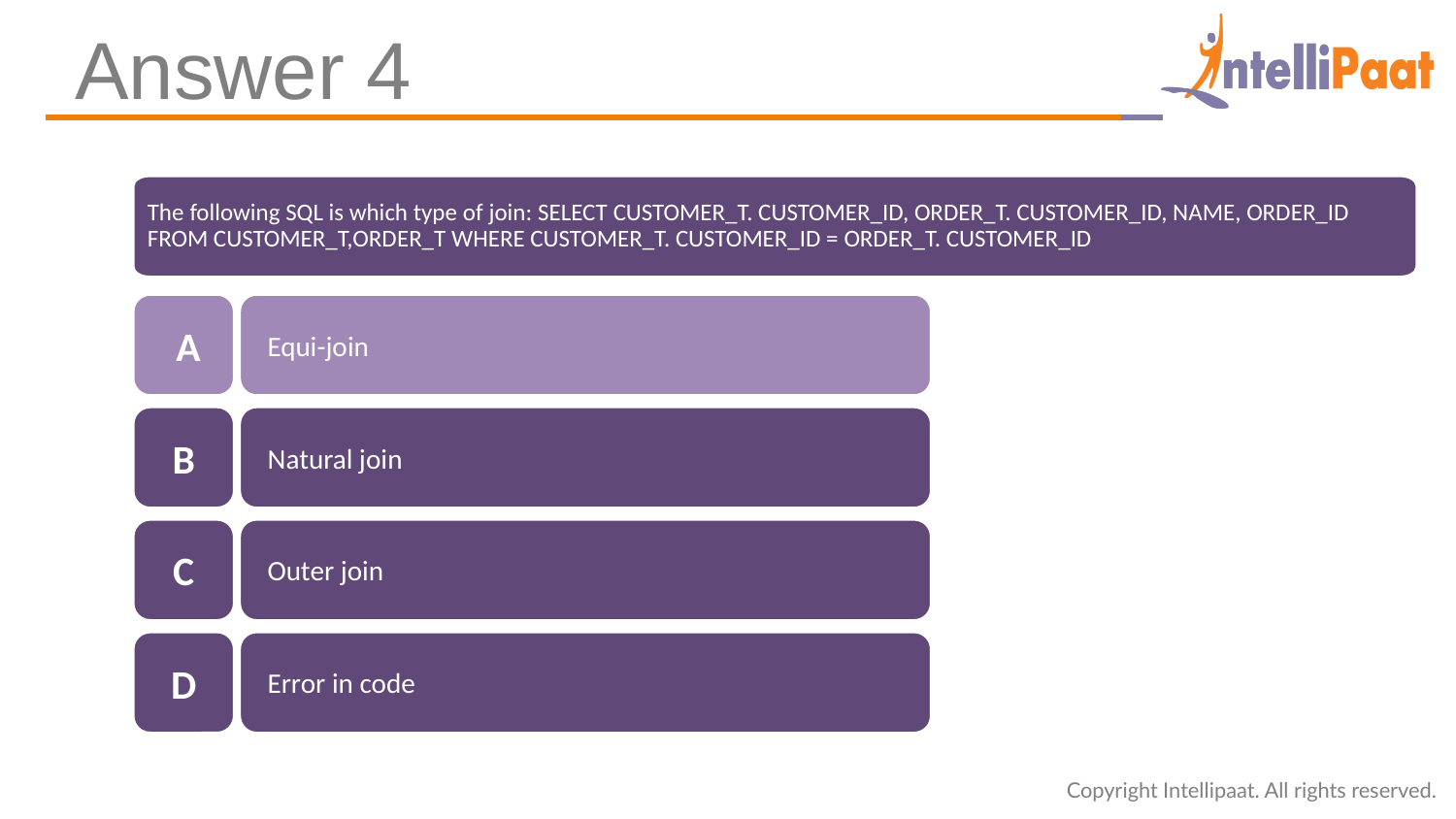

Answer 4
The following SQL is which type of join: SELECT CUSTOMER_T. CUSTOMER_ID, ORDER_T. CUSTOMER_ID, NAME, ORDER_ID FROM CUSTOMER_T,ORDER_T WHERE CUSTOMER_T. CUSTOMER_ID = ORDER_T. CUSTOMER_ID
 A
Equi-join
B
Natural join
C
Outer join
D
Error in code